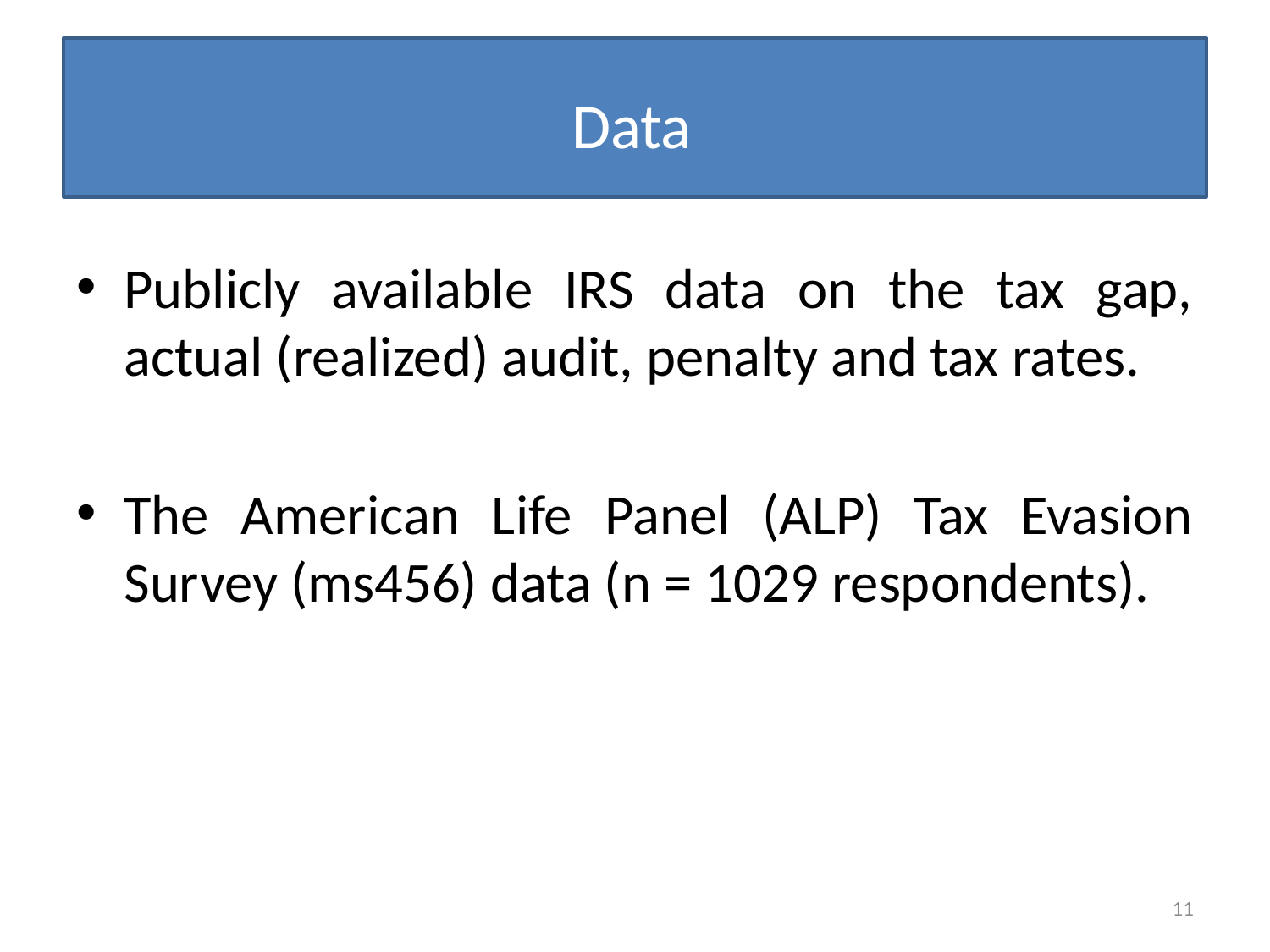

# Data
Publicly available IRS data on the tax gap, actual (realized) audit, penalty and tax rates.

The American Life Panel (ALP) Tax Evasion Survey (ms456) data (n = 1029 respondents).

11